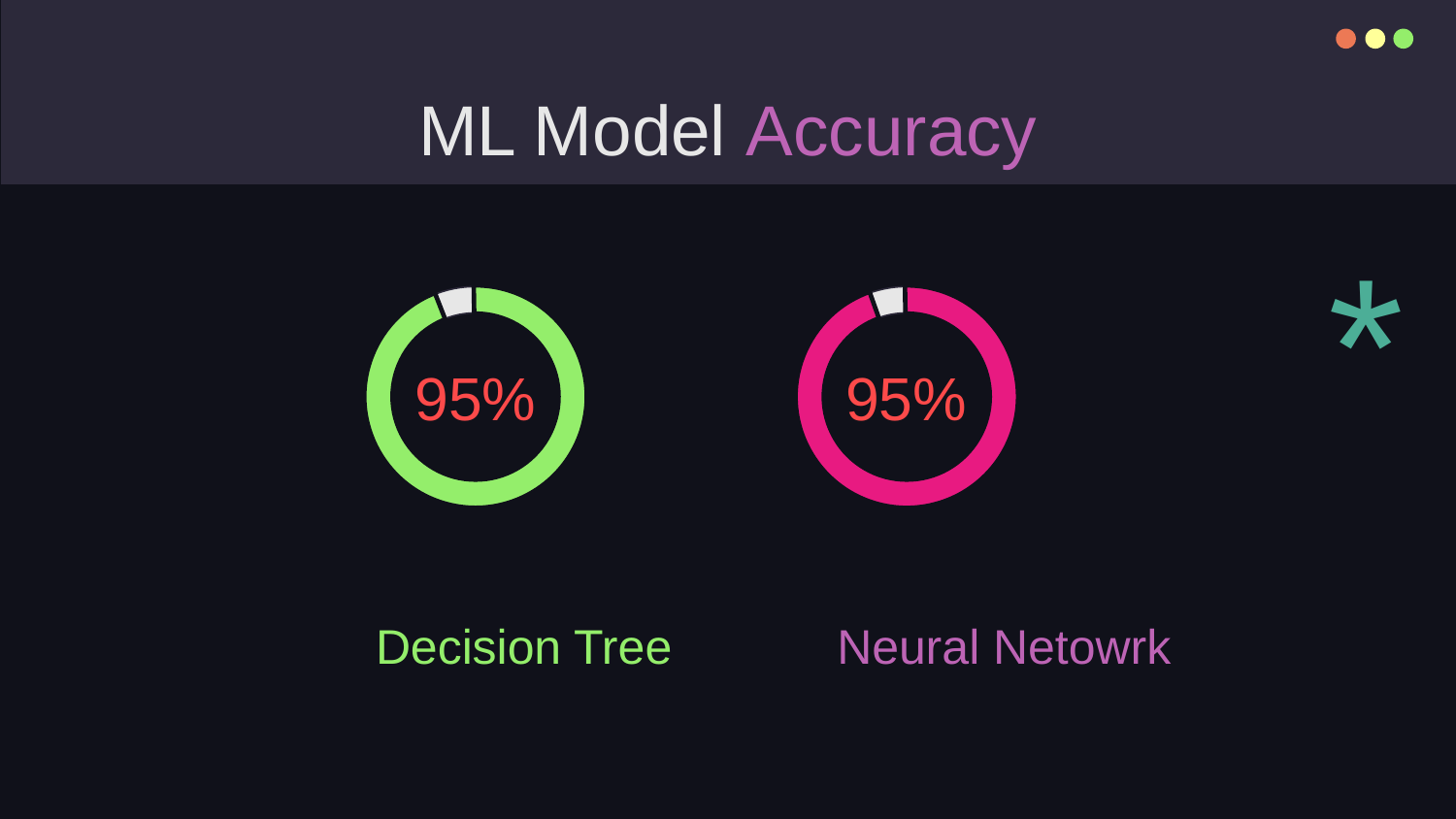

ML Model Accuracy
*

95%
95%
Decision Tree
Neural Netowrk